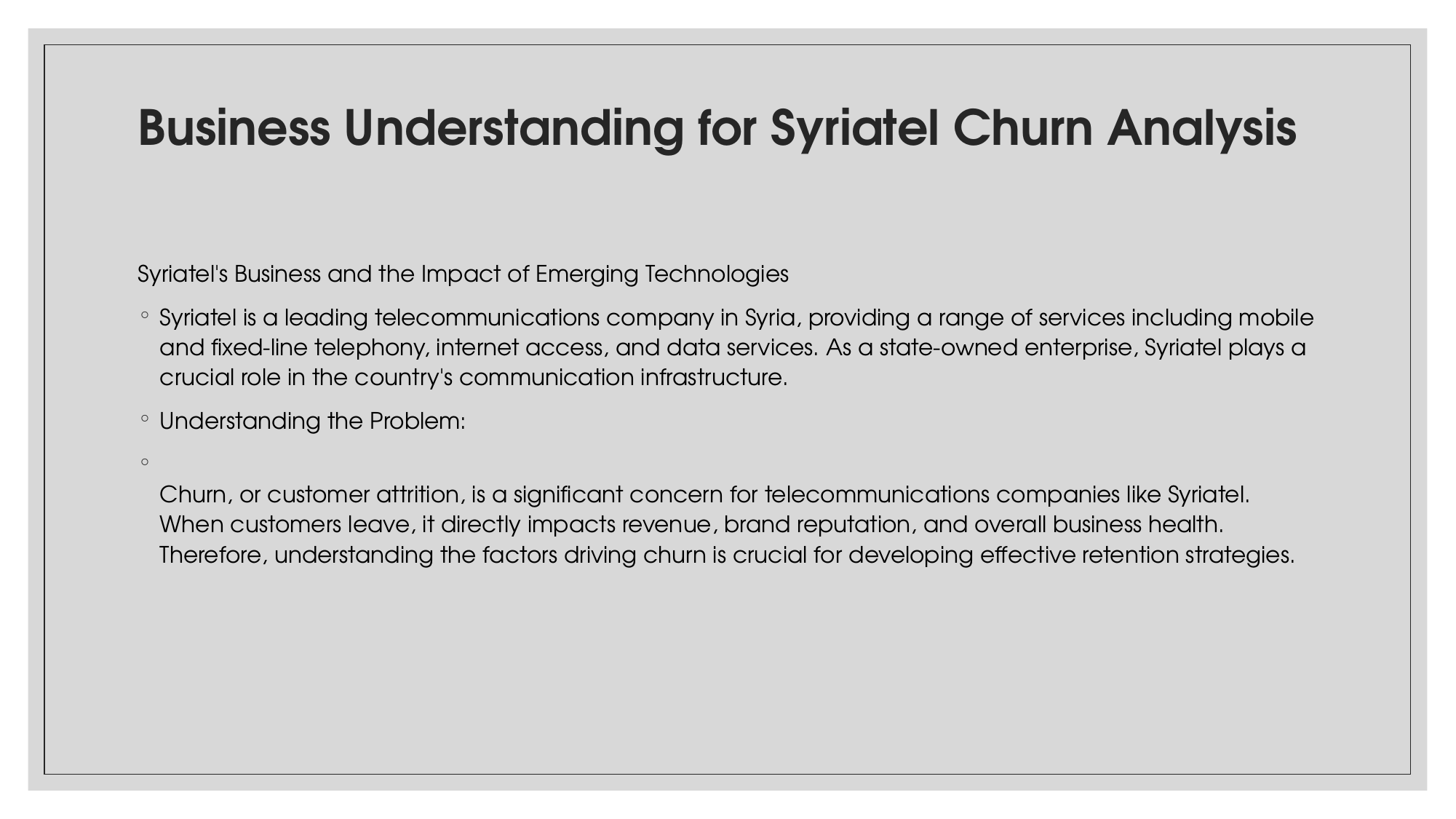

# Business Understanding for Syriatel Churn Analysis
Syriatel's Business and the Impact of Emerging Technologies
Syriatel is a leading telecommunications company in Syria, providing a range of services including mobile and fixed-line telephony, internet access, and data services. As a state-owned enterprise, Syriatel plays a crucial role in the country's communication infrastructure.
Understanding the Problem:
Churn, or customer attrition, is a significant concern for telecommunications companies like Syriatel. When customers leave, it directly impacts revenue, brand reputation, and overall business health. Therefore, understanding the factors driving churn is crucial for developing effective retention strategies.